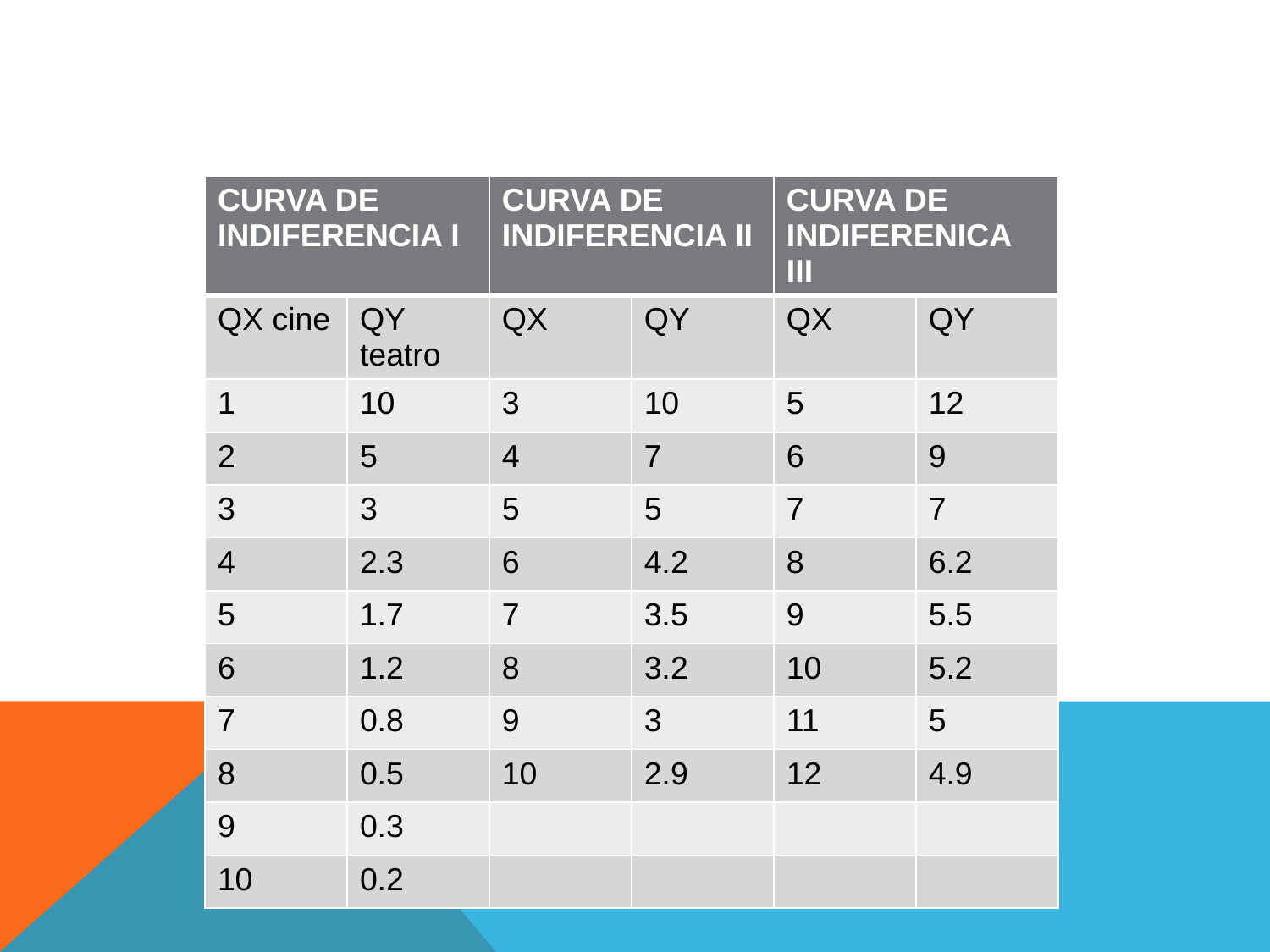

| CURVA DE INDIFERENCIA I |  | CURVA DE INDIFERENCIA II |  | CURVA DE INDIFERENICA III |  |
| --- | --- | --- | --- | --- | --- |
| QX cine | QY teatro | QX | QY | QX | QY |
| 1 | 10 | 3 | 10 | 5 | 12 |
| 2 | 5 | 4 | 7 | 6 | 9 |
| 3 | 3 | 5 | 5 | 7 | 7 |
| 4 | 2.3 | 6 | 4.2 | 8 | 6.2 |
| 5 | 1.7 | 7 | 3.5 | 9 | 5.5 |
| 6 | 1.2 | 8 | 3.2 | 10 | 5.2 |
| 7 | 0.8 | 9 | 3 | 11 | 5 |
| 8 | 0.5 | 10 | 2.9 | 12 | 4.9 |
| 9 | 0.3 |  |  |  |  |
| 10 | 0.2 |  |  |  |  |